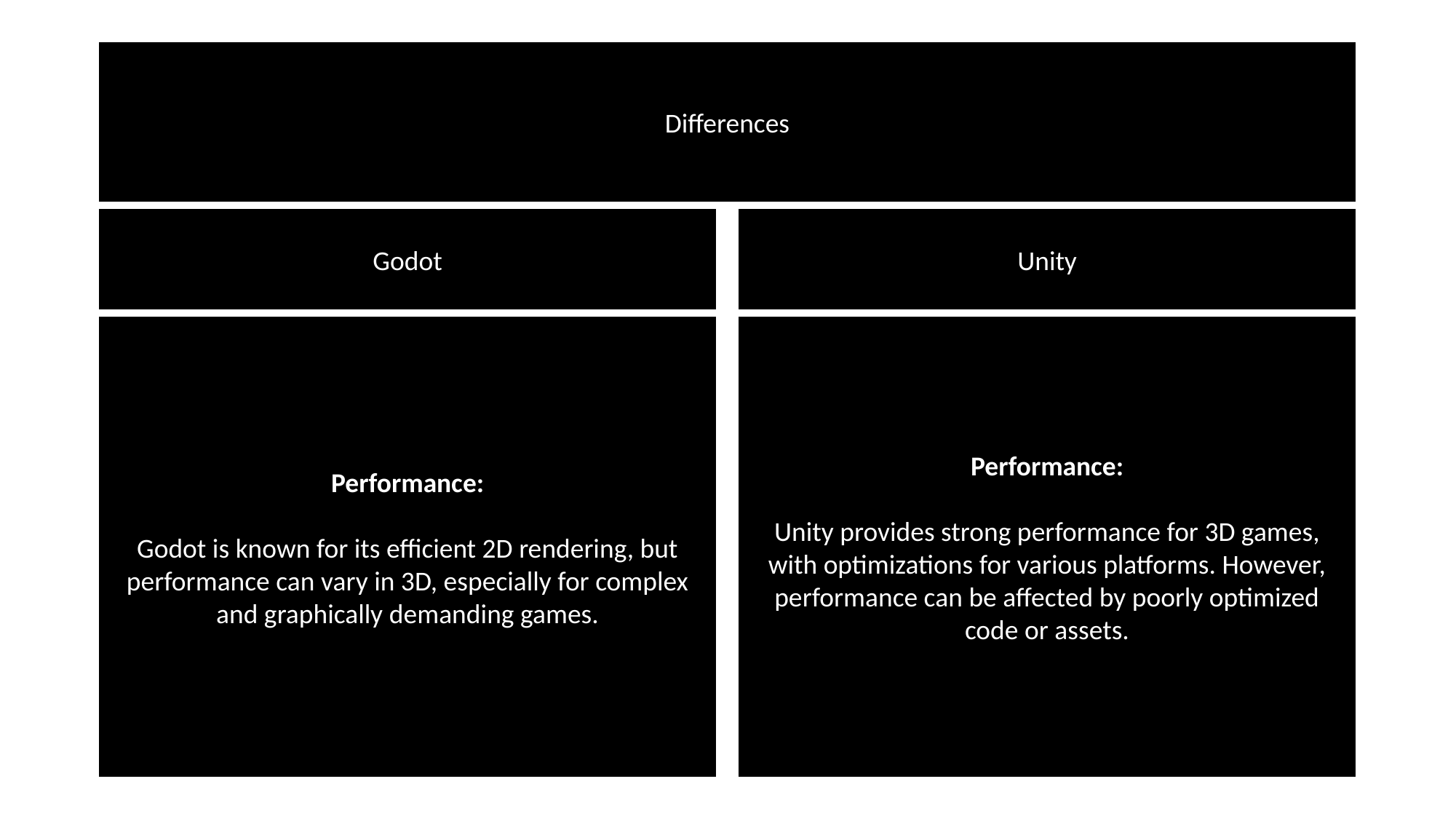

Differences
Godot
Unity
Performance:

Unity provides strong performance for 3D games, with optimizations for various platforms. However, performance can be affected by poorly optimized code or assets.
Performance:

Godot is known for its efficient 2D rendering, but performance can vary in 3D, especially for complex and graphically demanding games.